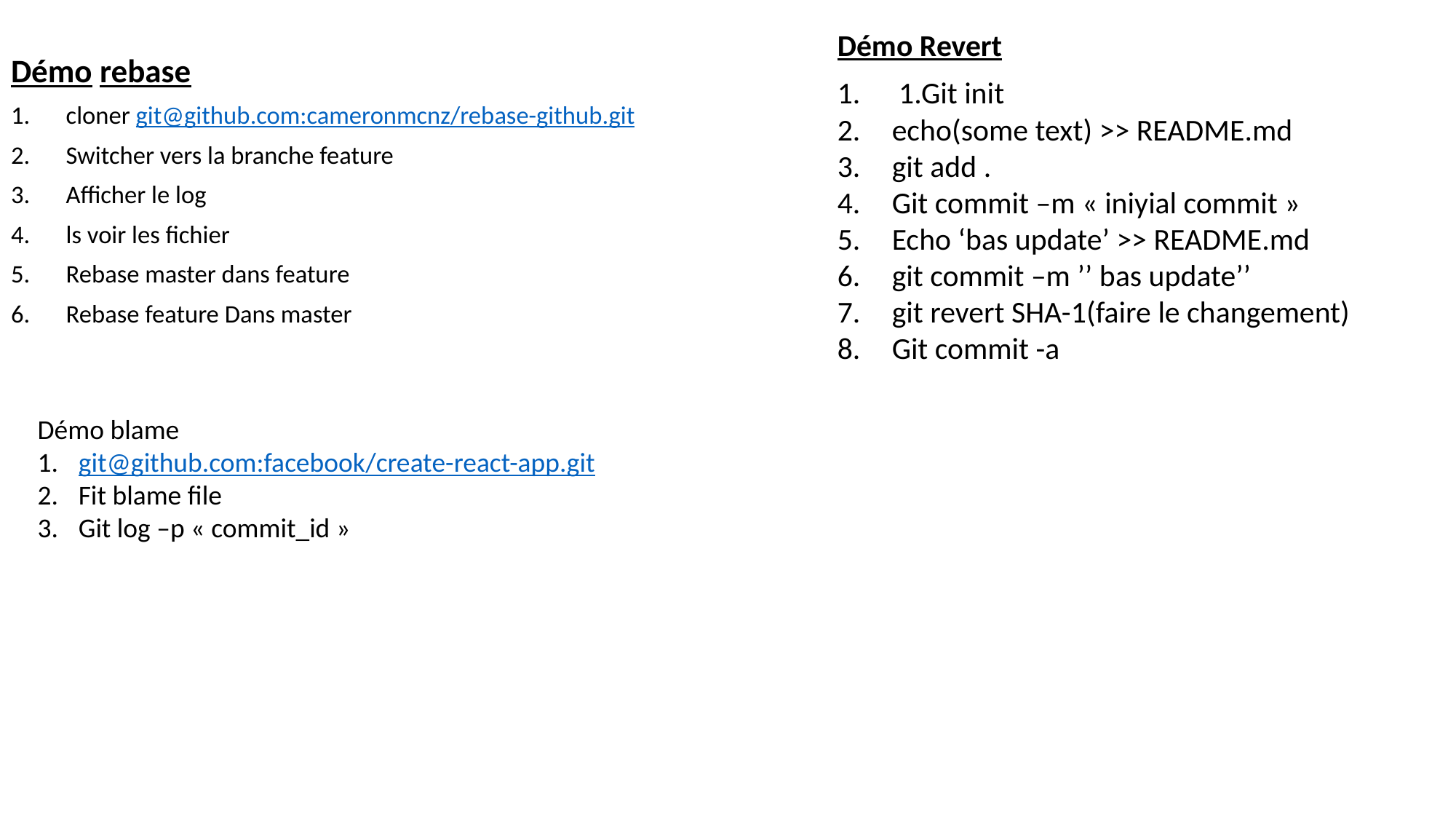

Démo Revert
1.Git init
echo(some text) >> README.md
git add .
Git commit –m « iniyial commit »
Echo ‘bas update’ >> README.md
git commit –m ’’ bas update’’
git revert SHA-1(faire le changement)
Git commit -a

Démo rebase
cloner git@github.com:cameronmcnz/rebase-github.git
Switcher vers la branche feature
Afficher le log
ls voir les fichier
Rebase master dans feature
Rebase feature Dans master
Démo blame
git@github.com:facebook/create-react-app.git
Fit blame file
Git log –p « commit_id »